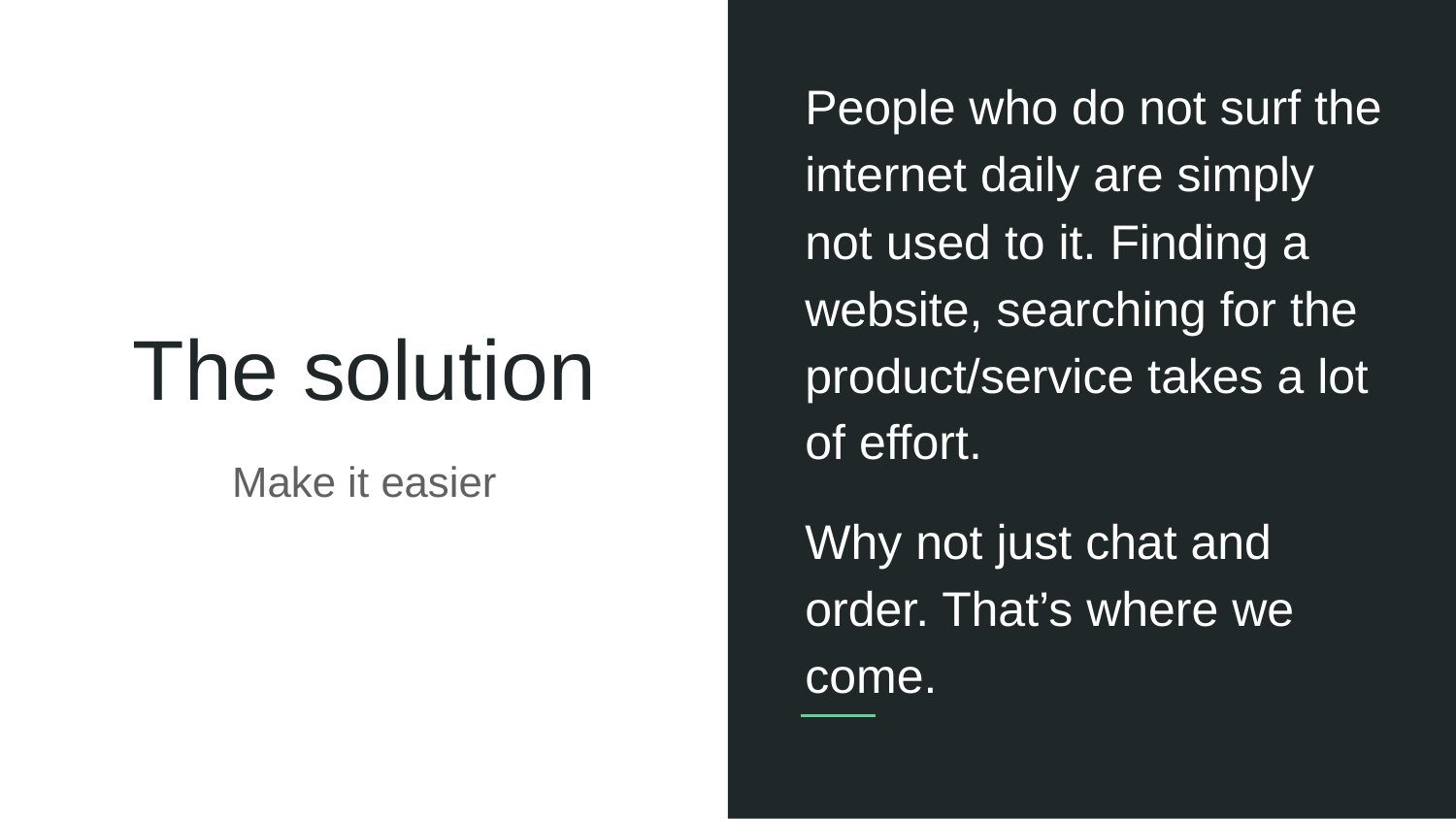

People who do not surf the internet daily are simply not used to it. Finding a website, searching for the product/service takes a lot of effort.
Why not just chat and order. That’s where we come.
# The solution
Make it easier